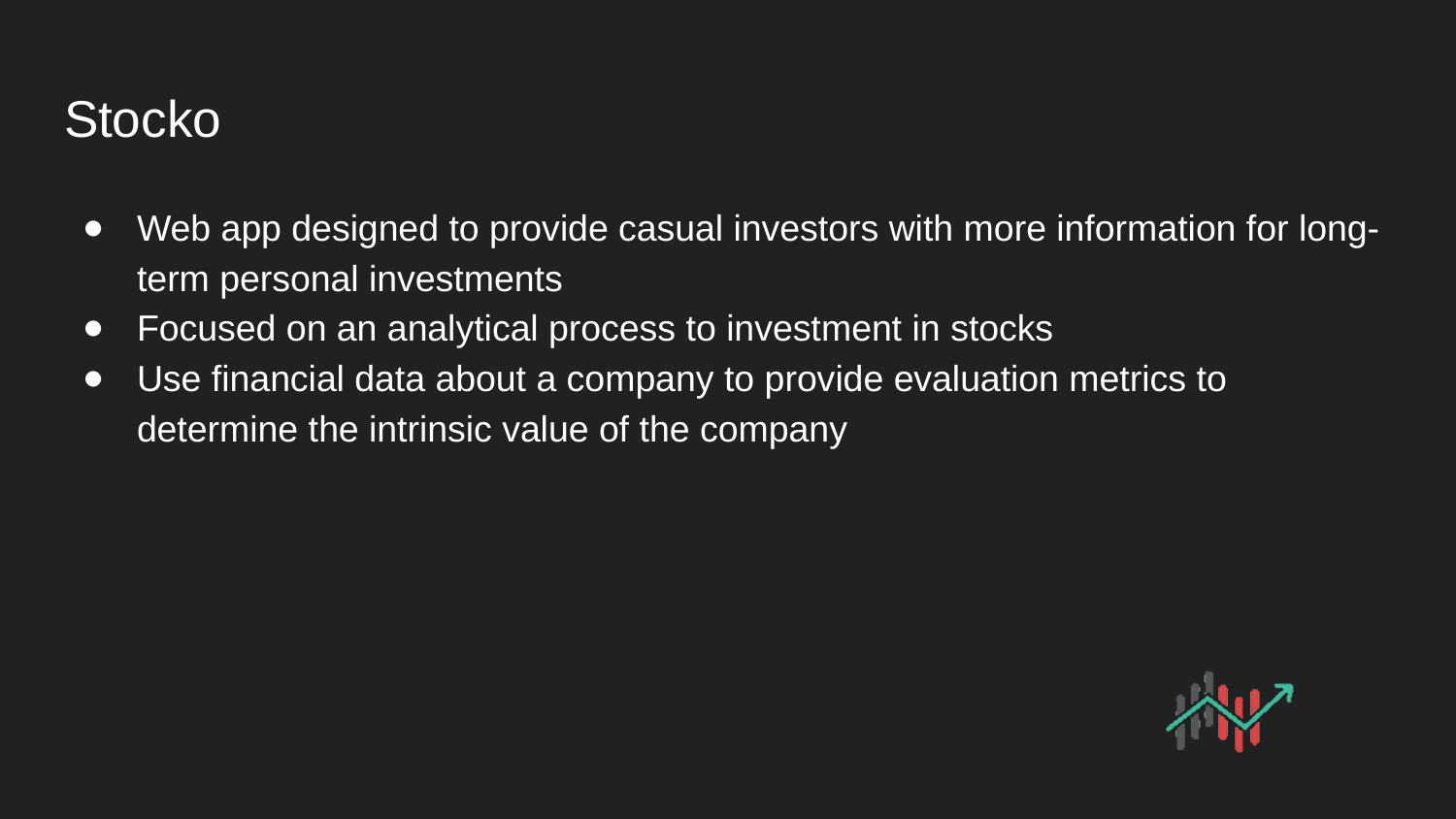

# Stocko
Web app designed to provide casual investors with more information for long-term personal investments
Focused on an analytical process to investment in stocks
Use financial data about a company to provide evaluation metrics to determine the intrinsic value of the company